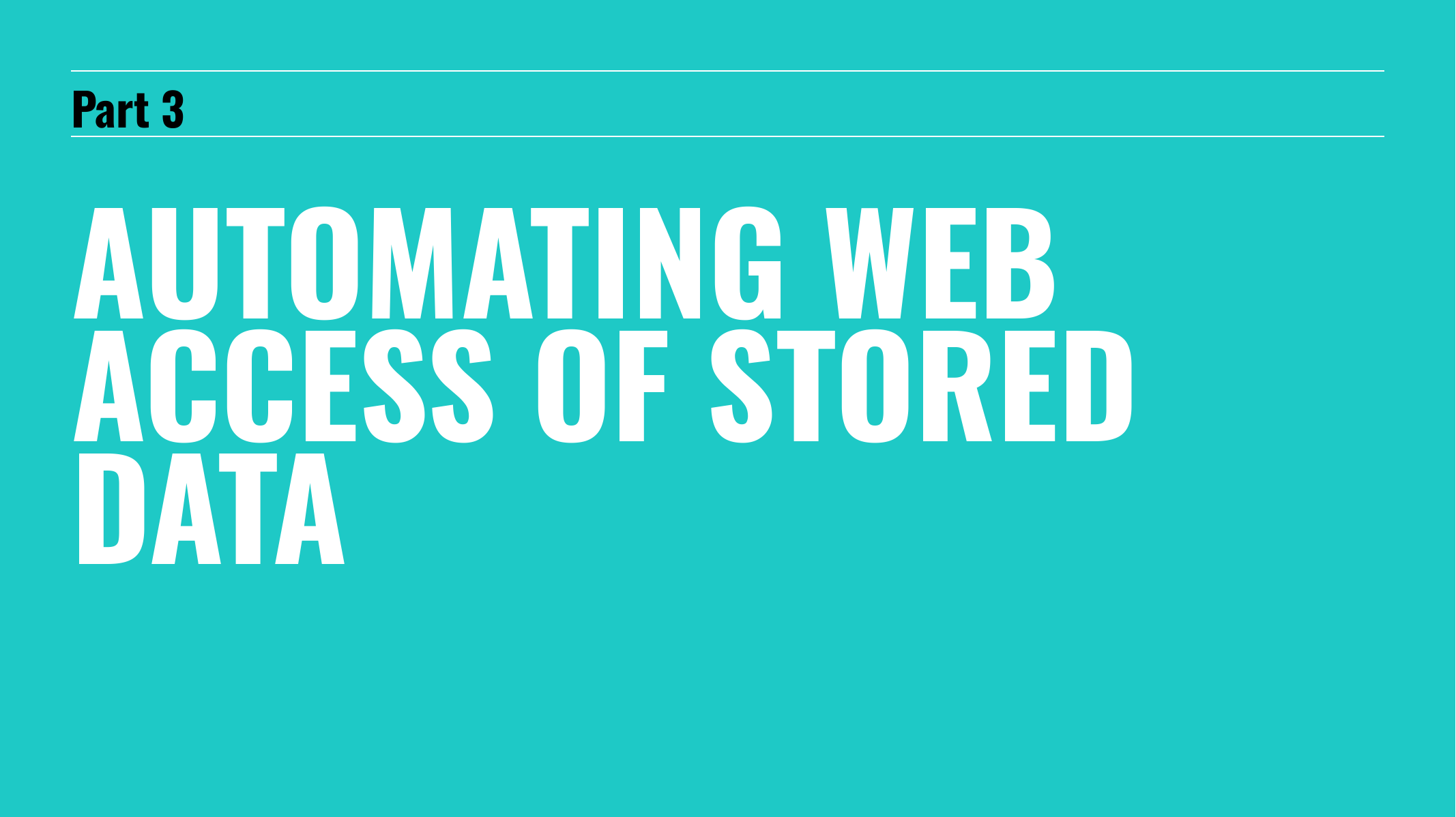

Part 3
AUTOMATING WEB ACCESS OF STORED DATA